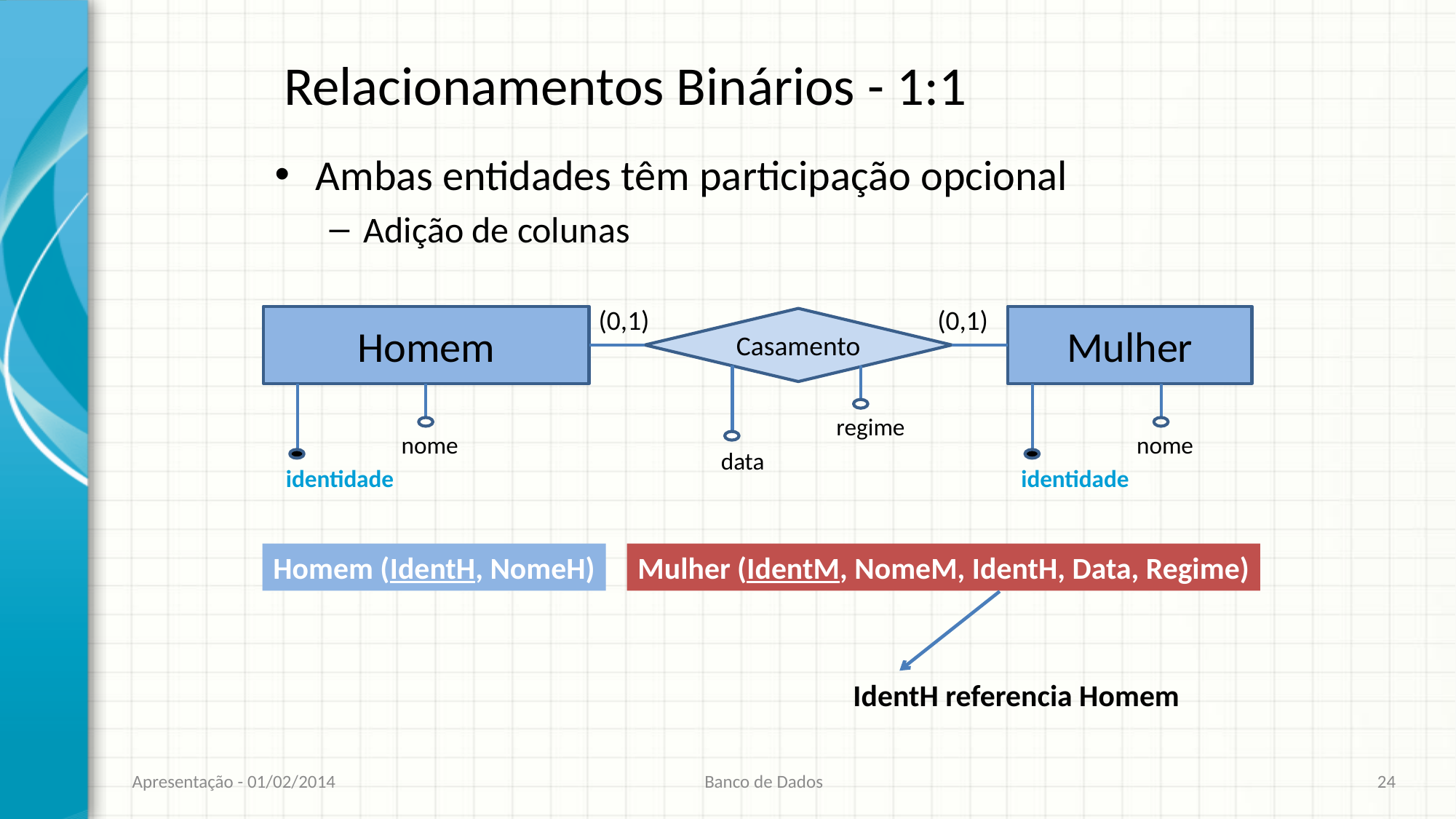

# Relacionamentos Binários - 1:1
Ambas entidades têm participação opcional
Adição de colunas
(0,1)
(0,1)
Homem
Mulher
Casamento

regime

nome
nome

data

identidade
identidade
Homem (IdentH, NomeH)
Mulher (IdentM, NomeM, IdentH, Data, Regime)
IdentH referencia Homem
Apresentação - 01/02/2014
Banco de Dados
24